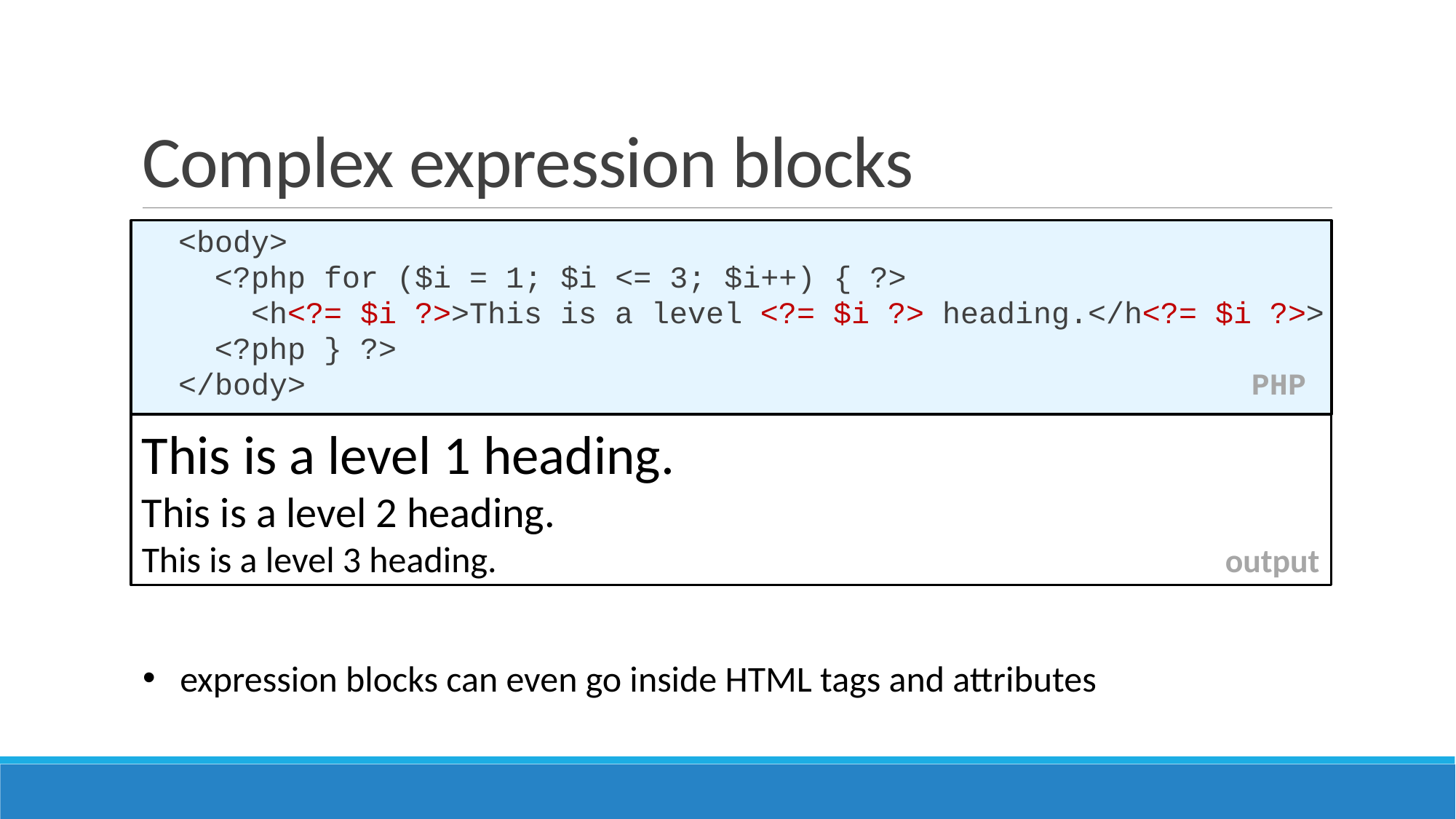

# Complex expression blocks
  <body>
    <?php for ($i = 1; $i <= 3; $i++) { ?>
      <h<?= $i ?>>This is a level <?= $i ?> heading.</h<?= $i ?>>
    <?php } ?>
  </body>                                                    PHP
This is a level 1 heading.
This is a level 2 heading.
This is a level 3 heading.                                                                                         output
   expression blocks can even go inside HTML tags and attributes